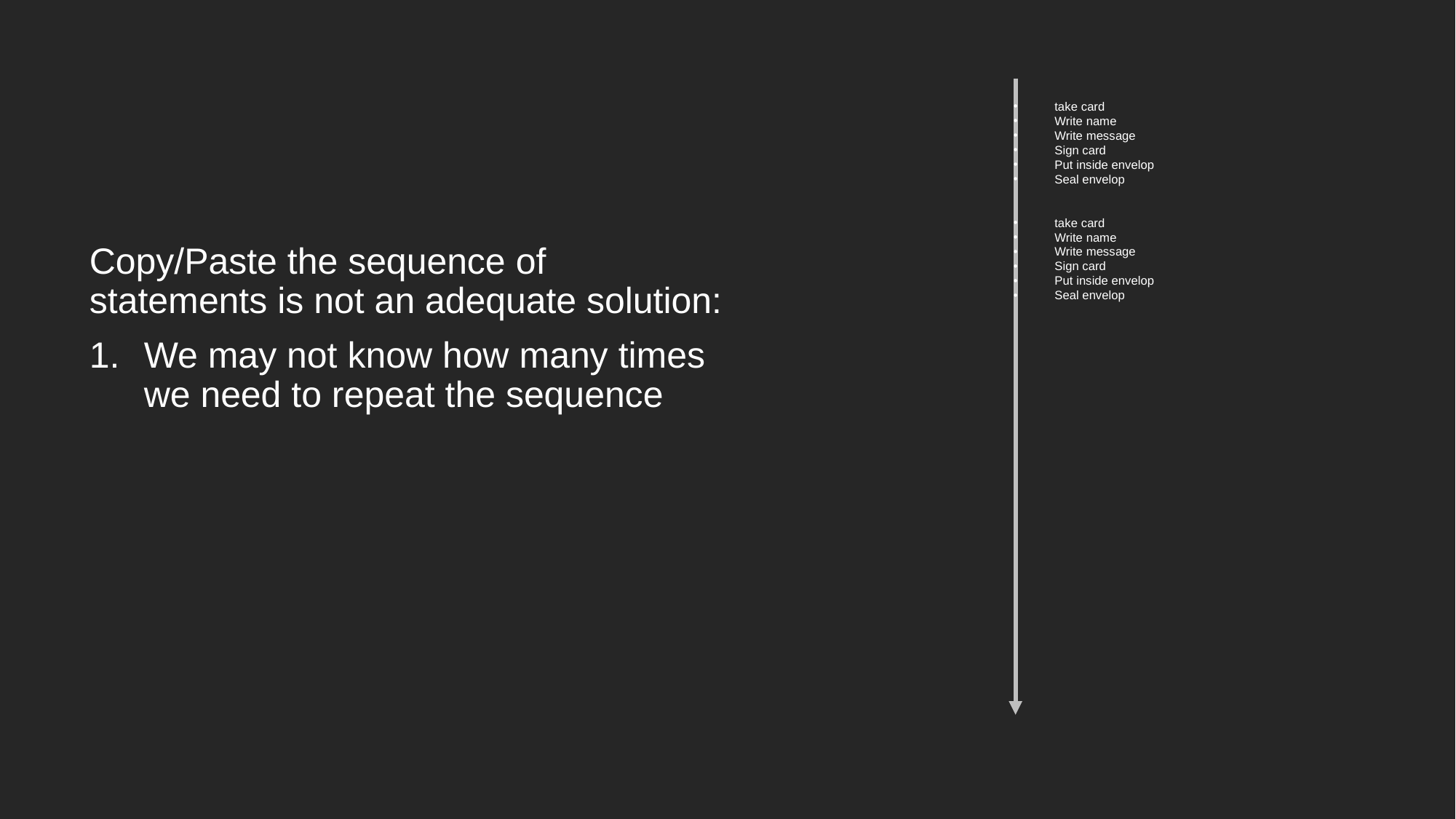

take card
Write name
Write message
Sign card
Put inside envelop
Seal envelop

take card
Write name
Write message
Sign card
Put inside envelop
Seal envelop

Copy/Paste the sequence of statements is not an adequate solution:
We may not know how many times we need to repeat the sequence